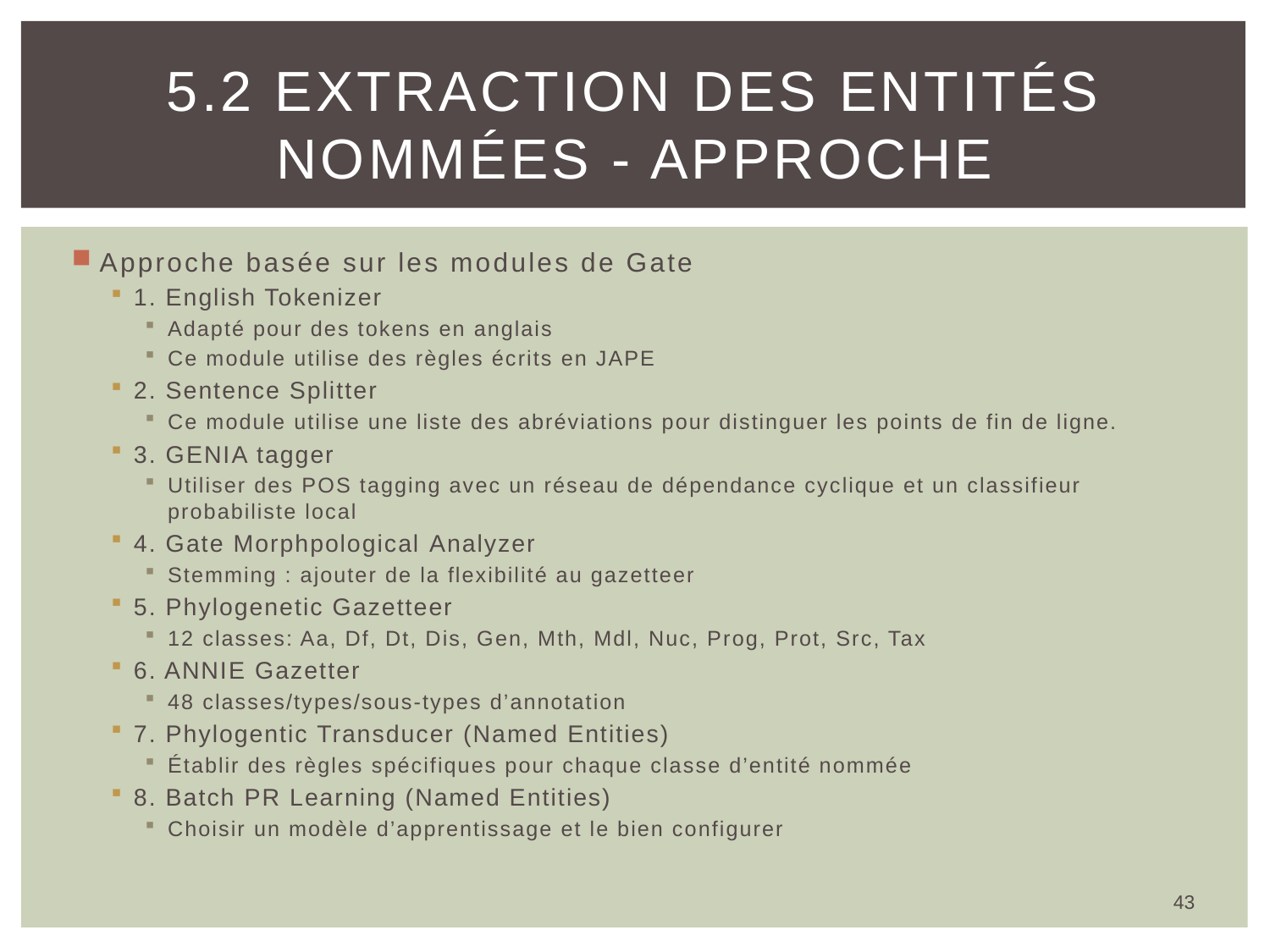

# 5.2 Extraction des Entités nommées - Approche
Approche basée sur les modules de Gate
1. English Tokenizer
Adapté pour des tokens en anglais
Ce module utilise des règles écrits en JAPE
2. Sentence Splitter
Ce module utilise une liste des abréviations pour distinguer les points de fin de ligne.
3. GENIA tagger
Utiliser des POS tagging avec un réseau de dépendance cyclique et un classifieur probabiliste local
4. Gate Morphpological Analyzer
Stemming : ajouter de la flexibilité au gazetteer
5. Phylogenetic Gazetteer
12 classes: Aa, Df, Dt, Dis, Gen, Mth, Mdl, Nuc, Prog, Prot, Src, Tax
6. ANNIE Gazetter
48 classes/types/sous-types d’annotation
7. Phylogentic Transducer (Named Entities)
Établir des règles spécifiques pour chaque classe d’entité nommée
8. Batch PR Learning (Named Entities)
Choisir un modèle d’apprentissage et le bien configurer
43